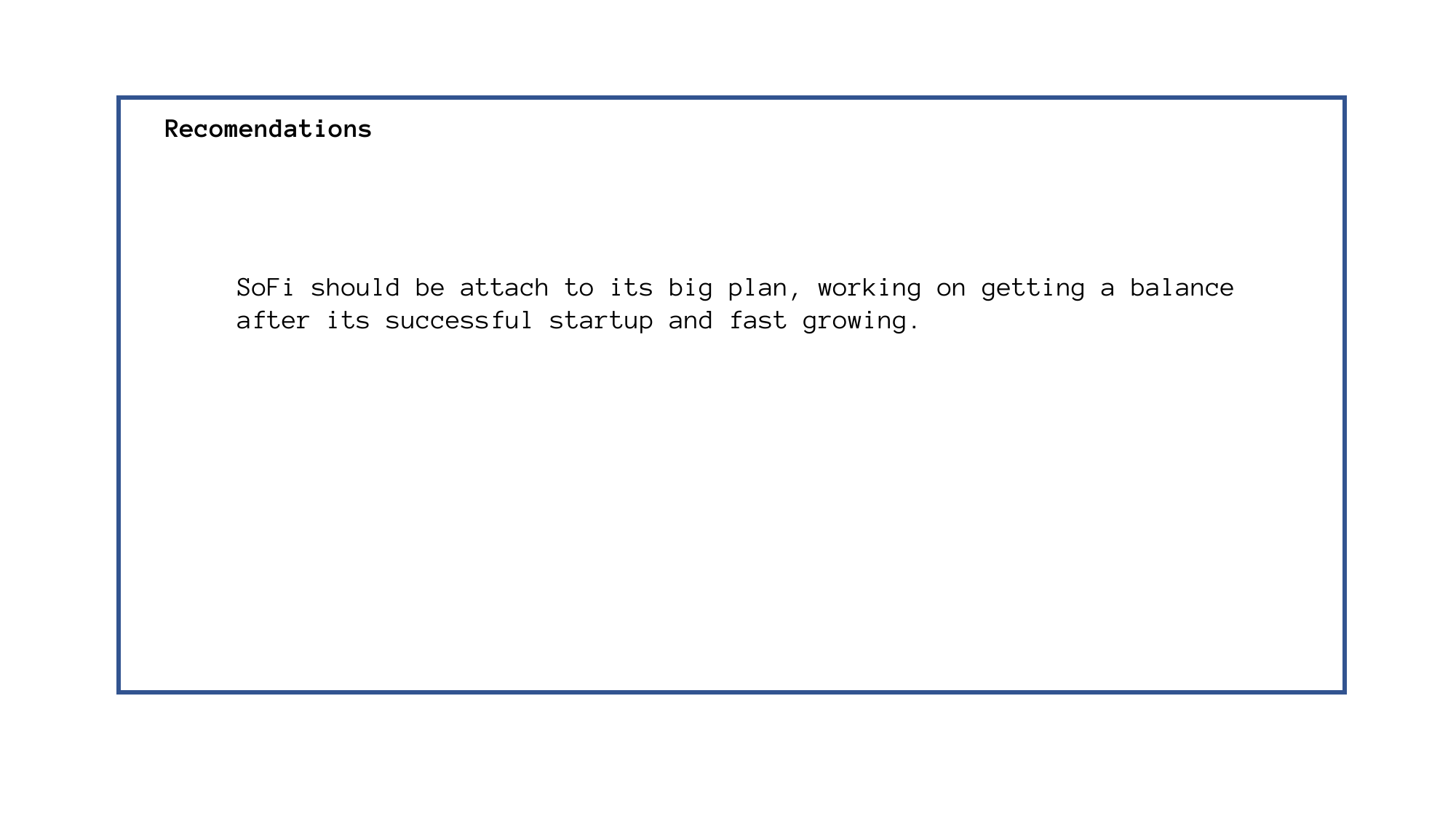

Recomendations
SoFi should be attach to its big plan, working on getting a balance after its successful startup and fast growing.